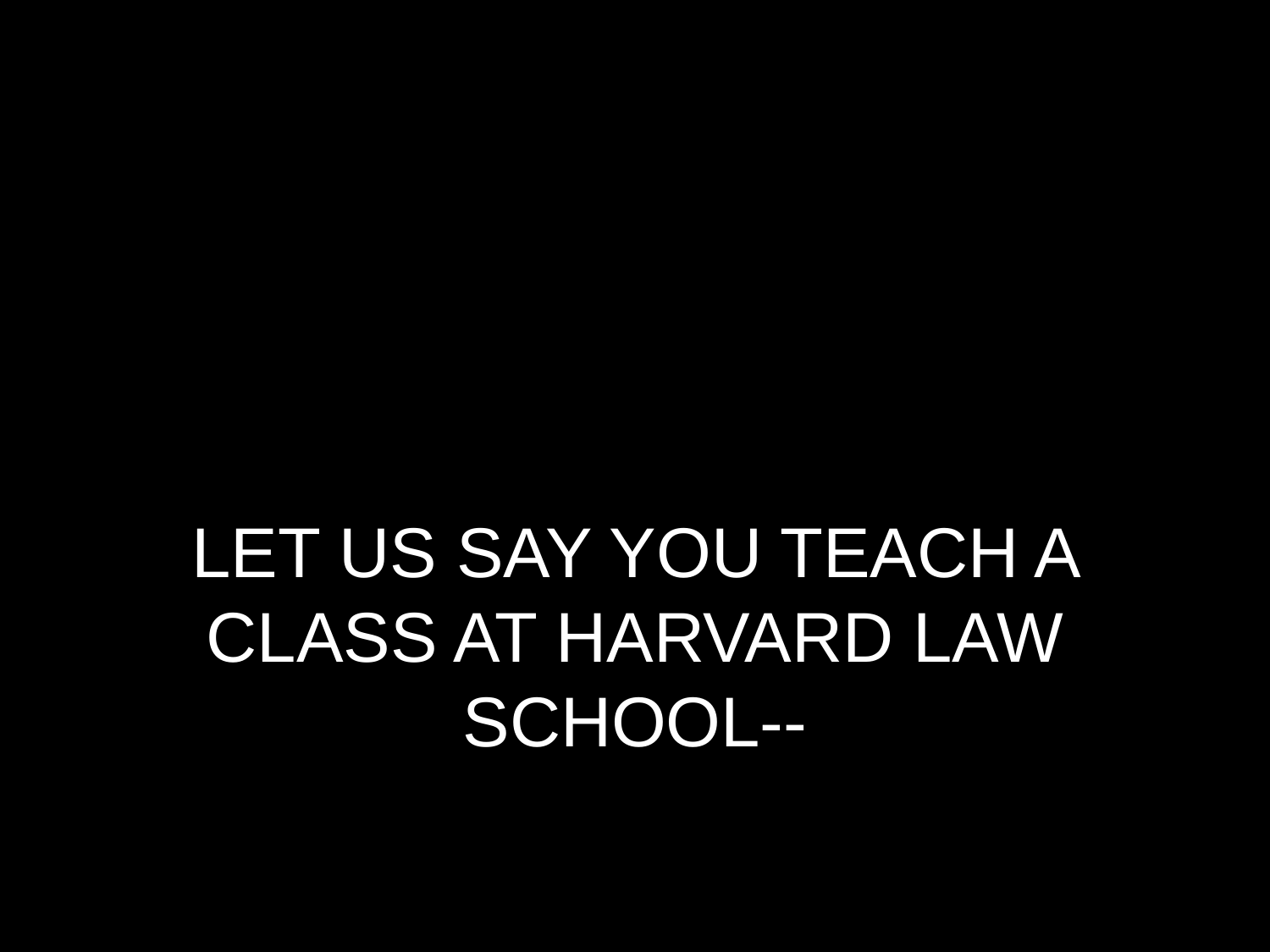

# LET US SAY YOU TEACH A CLASS AT HARVARD LAW SCHOOL--